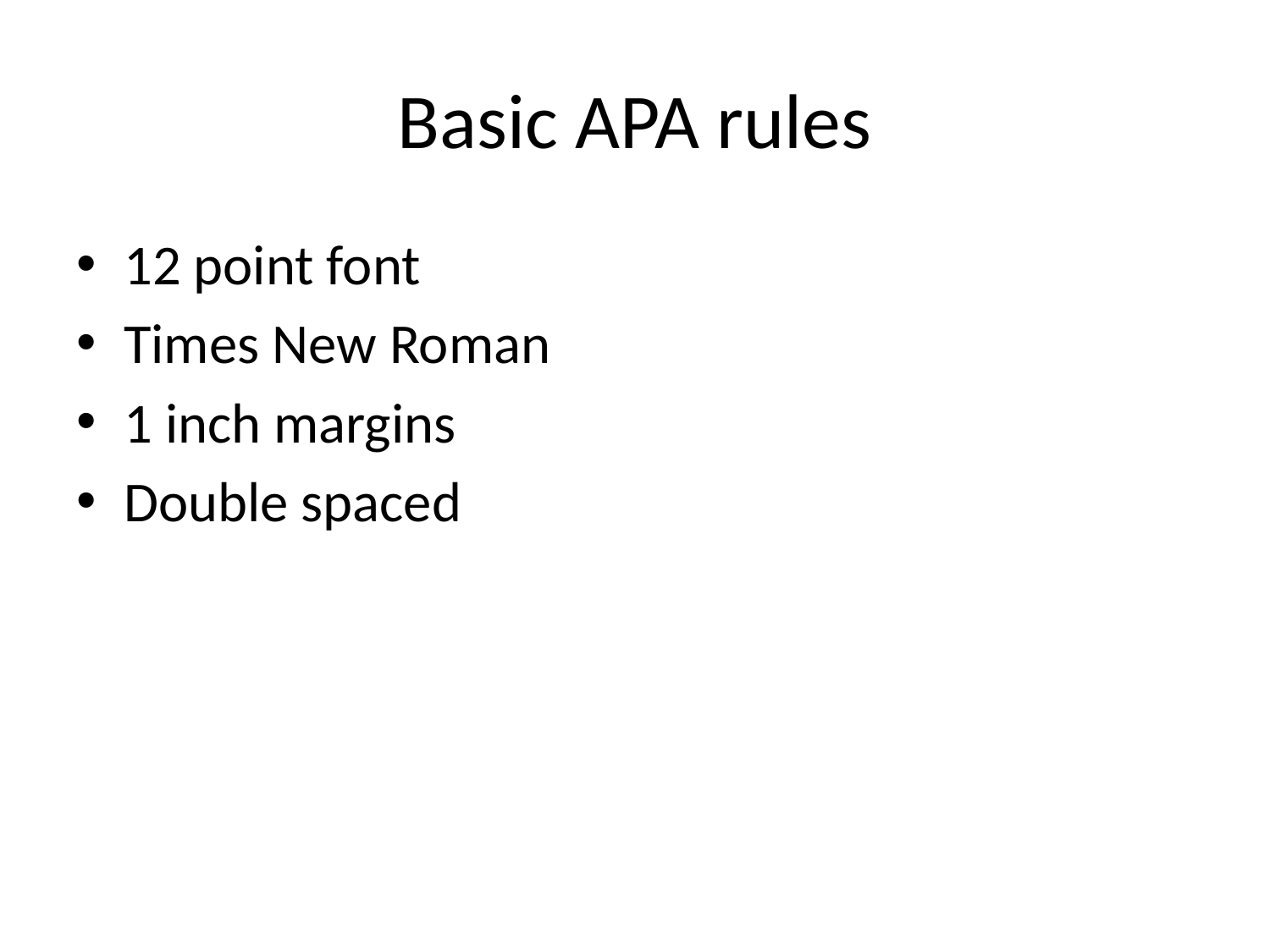

# Basic APA rules
12 point font
Times New Roman
1 inch margins
Double spaced